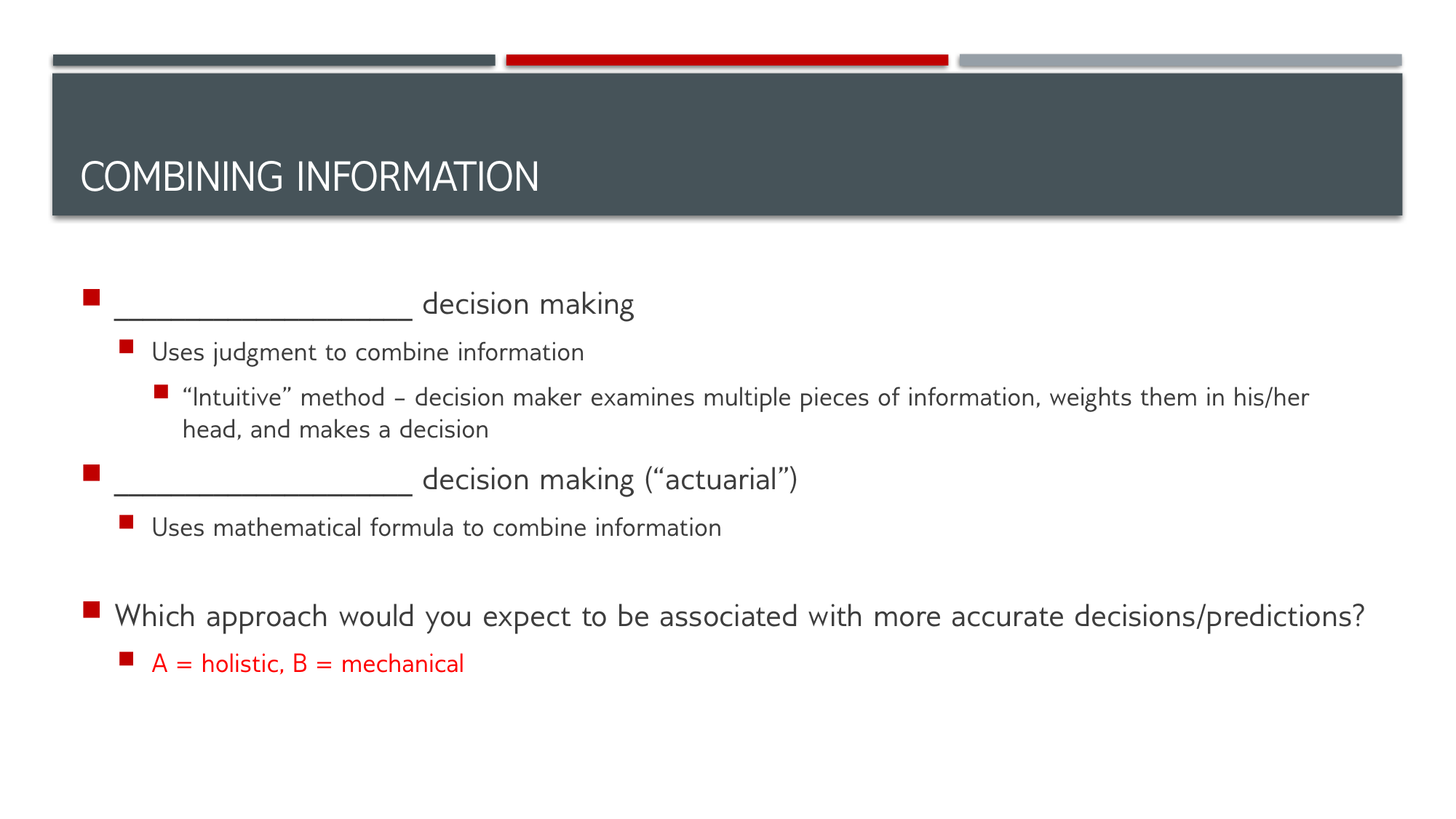

# Combining Information
_____________________ decision making
Uses judgment to combine information
“Intuitive” method – decision maker examines multiple pieces of information, weights them in his/her head, and makes a decision
_____________________ decision making (“actuarial”)
Uses mathematical formula to combine information

Which approach would you expect to be associated with more accurate decisions/predictions?
A = holistic, B = mechanical